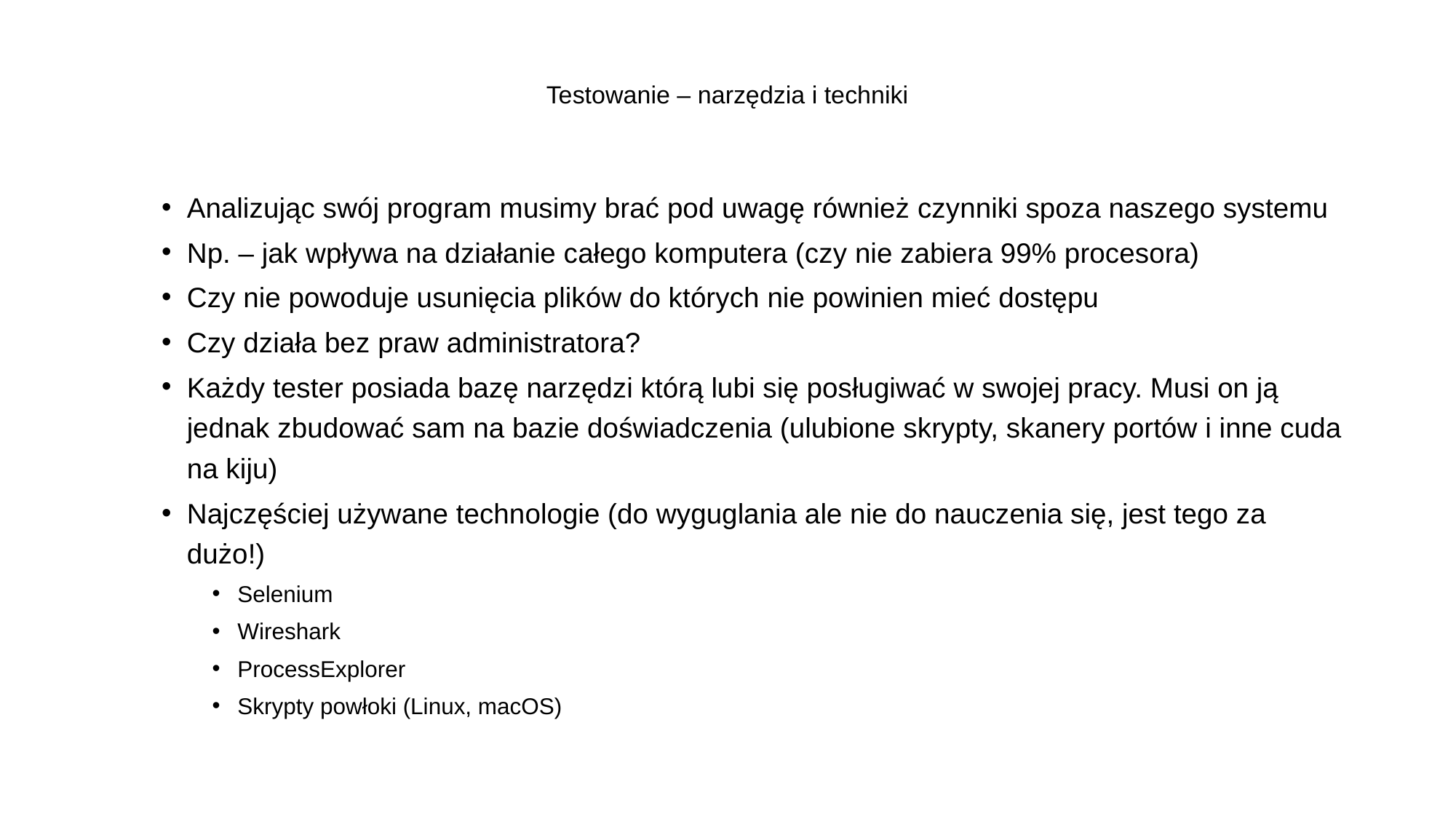

# Testowanie – narzędzia i techniki
Analizując swój program musimy brać pod uwagę również czynniki spoza naszego systemu
Np. – jak wpływa na działanie całego komputera (czy nie zabiera 99% procesora)
Czy nie powoduje usunięcia plików do których nie powinien mieć dostępu
Czy działa bez praw administratora?
Każdy tester posiada bazę narzędzi którą lubi się posługiwać w swojej pracy. Musi on ją jednak zbudować sam na bazie doświadczenia (ulubione skrypty, skanery portów i inne cuda na kiju)
Najczęściej używane technologie (do wyguglania ale nie do nauczenia się, jest tego za dużo!)
Selenium
Wireshark
ProcessExplorer
Skrypty powłoki (Linux, macOS)